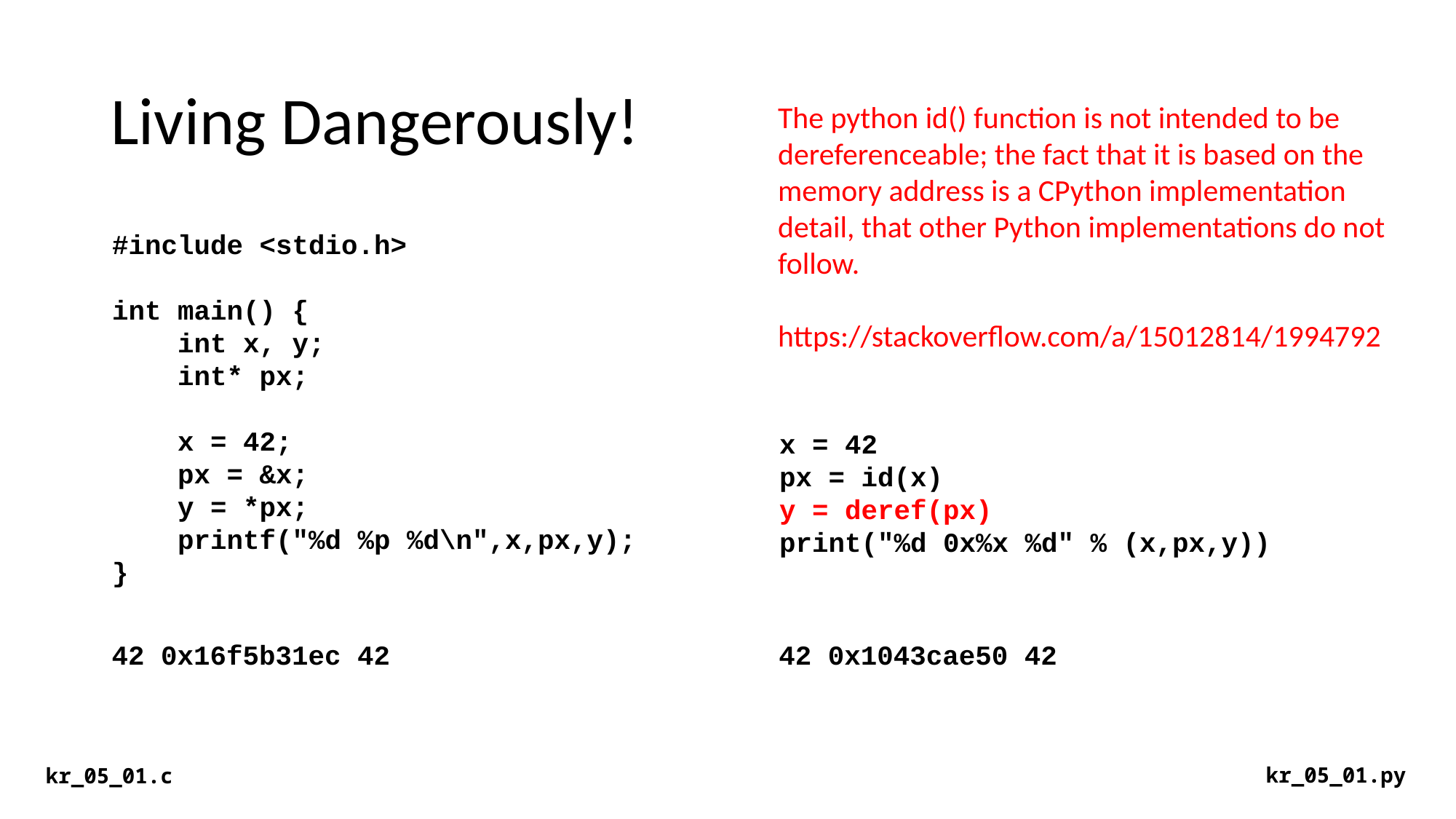

# Living Dangerously!
The python id() function is not intended to be dereferenceable; the fact that it is based on the memory address is a CPython implementation detail, that other Python implementations do not follow.

https://stackoverflow.com/a/15012814/1994792
#include <stdio.h>

int main() {
    int x, y;
    int* px;

    x = 42;
    px = &x;
    y = *px;
    printf("%d %p %d\n",x,px,y);
}
x = 42
px = id(x)
y = deref(px)
print("%d 0x%x %d" % (x,px,y))
42 0x16f5b31ec 42
42 0x1043cae50 42
kr_05_01.py
kr_05_01.c